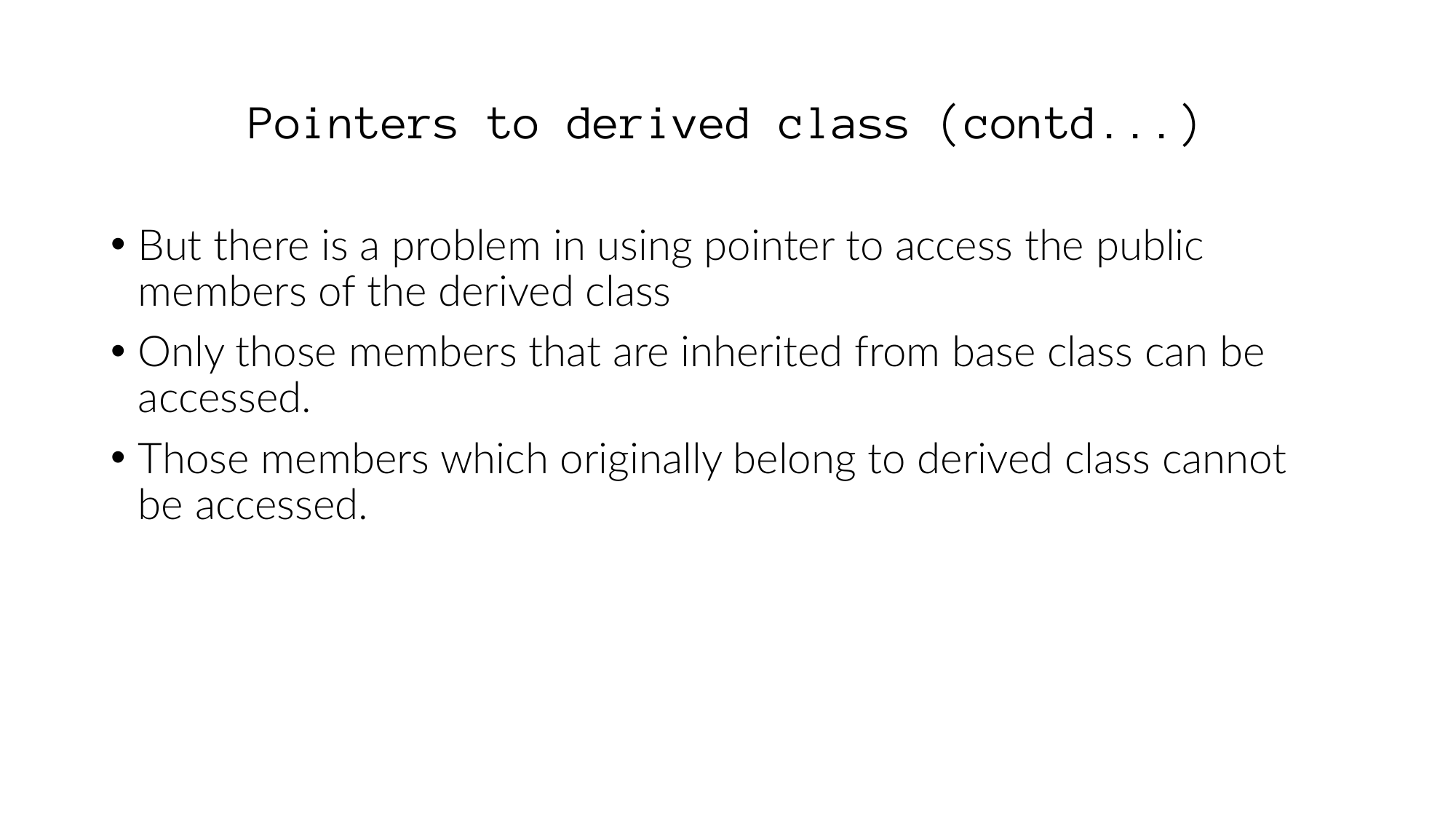

# Pointers to derived class (contd...)
But there is a problem in using pointer to access the public members of the derived class
Only those members that are inherited from base class can be accessed.
Those members which originally belong to derived class cannot be accessed.